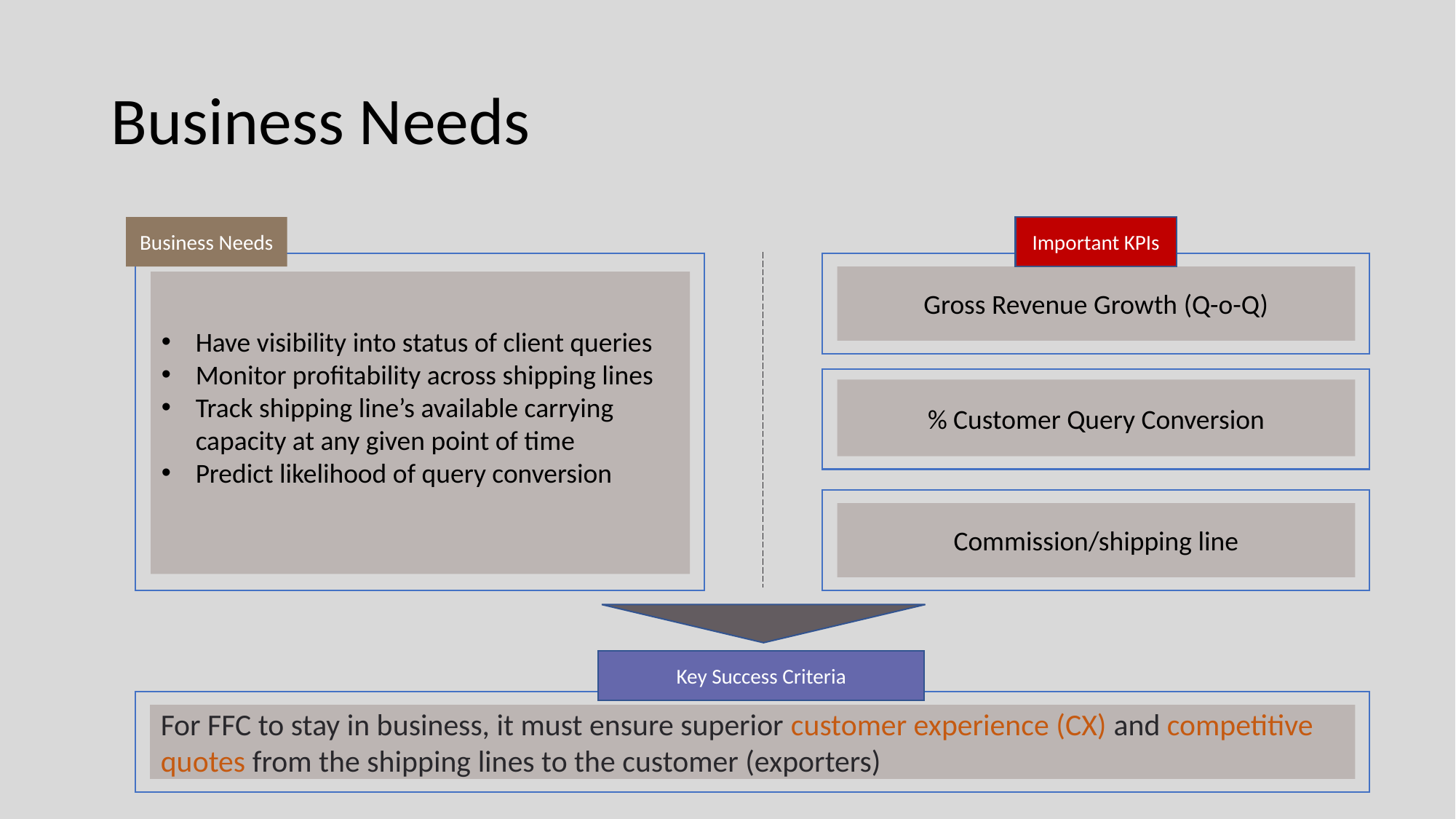

# Business Needs
Business Needs
Important KPIs

Gross Revenue Growth (Q-o-Q)
Have visibility into status of client queries
Monitor profitability across shipping lines
Track shipping line’s available carrying capacity at any given point of time
Predict likelihood of query conversion

% Customer Query Conversion

Commission/shipping line

Key Success Criteria

For FFC to stay in business, it must ensure superior customer experience (CX) and competitive quotes from the shipping lines to the customer (exporters)